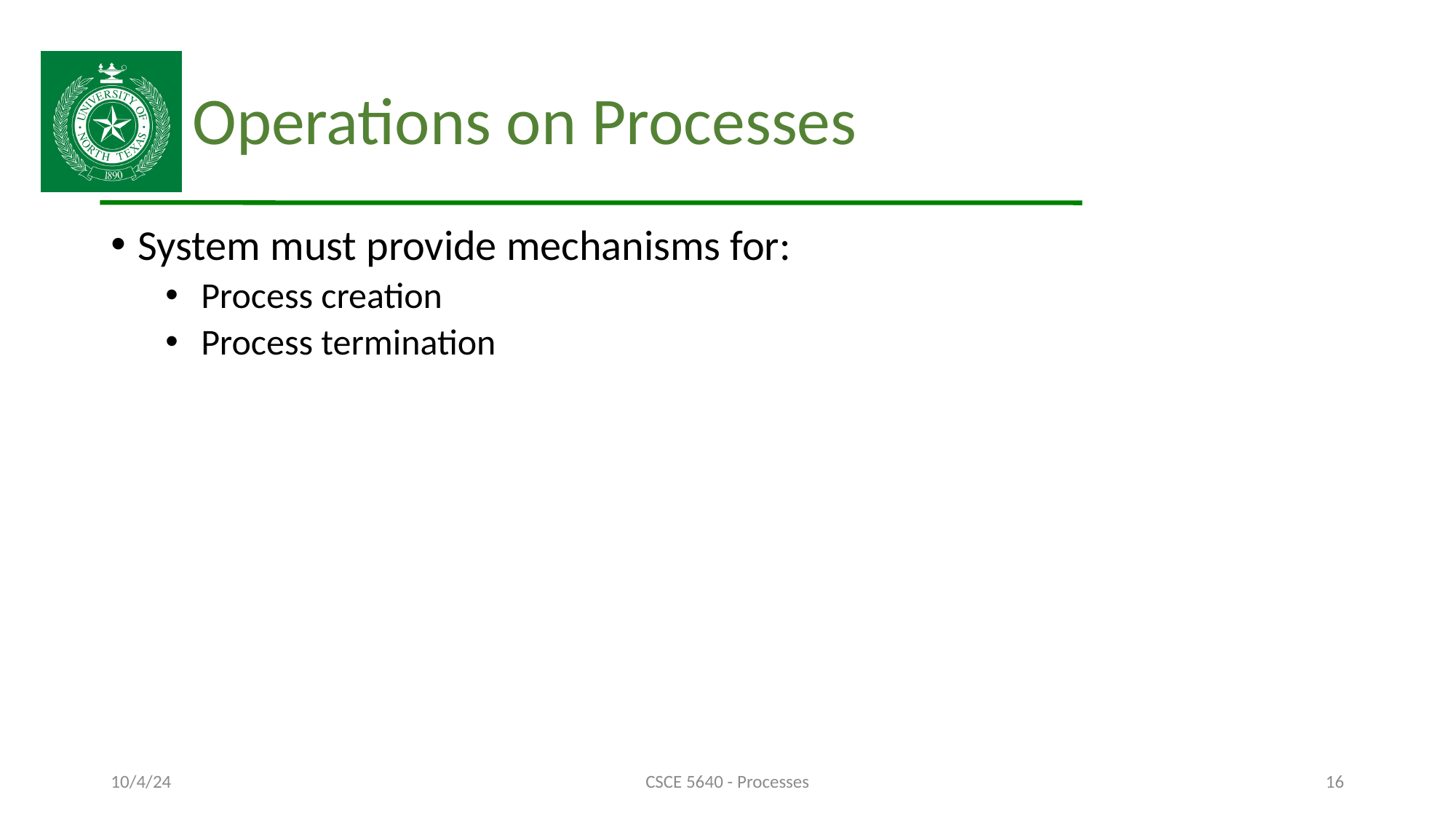

# Operations on Processes
System must provide mechanisms for:
 Process creation
 Process termination

10/4/24
CSCE 5640 - Processes
16